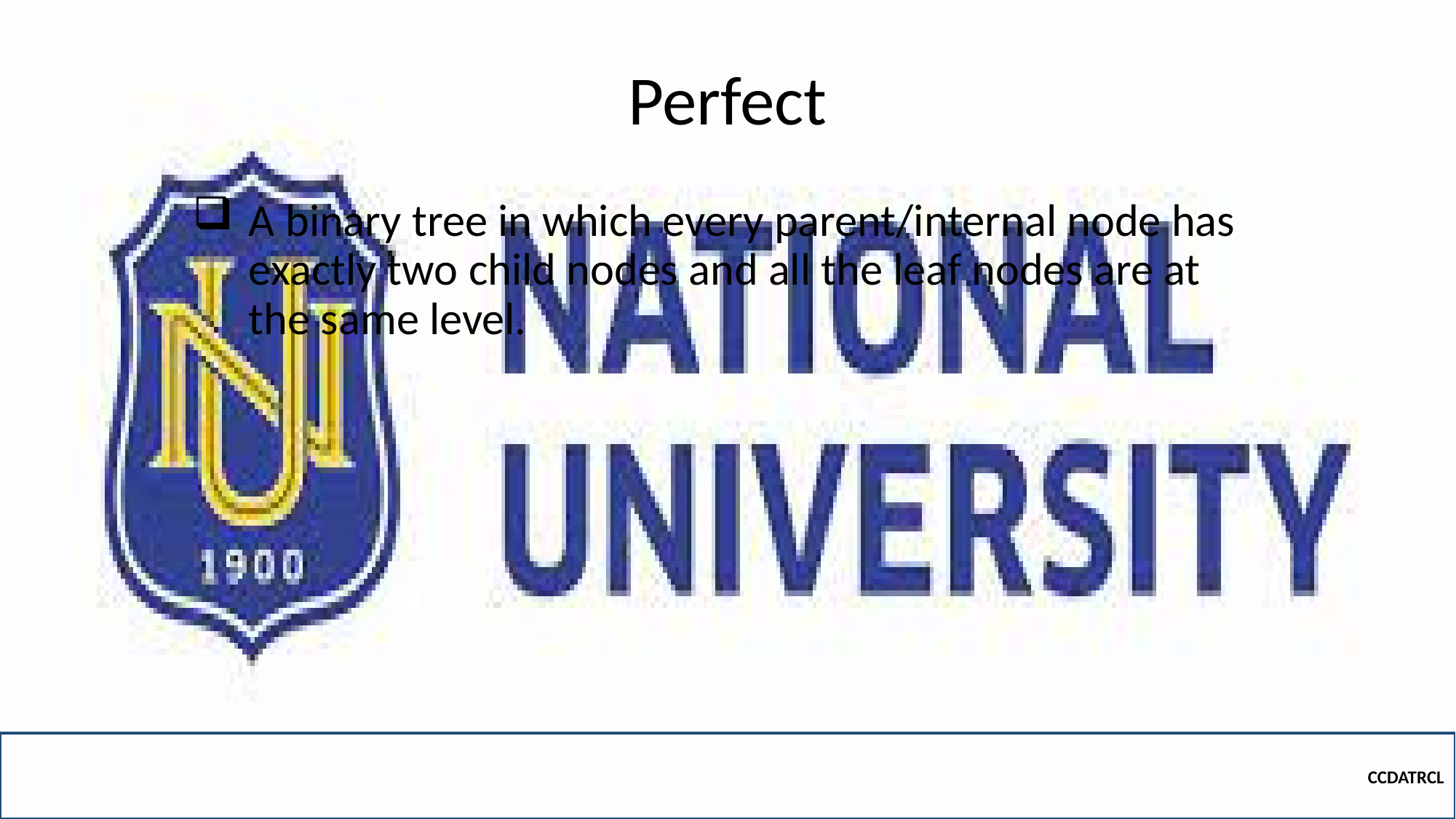

# Perfect
A binary tree in which every parent/internal node has exactly two child nodes and all the leaf nodes are at the same level.

CCDATRCL